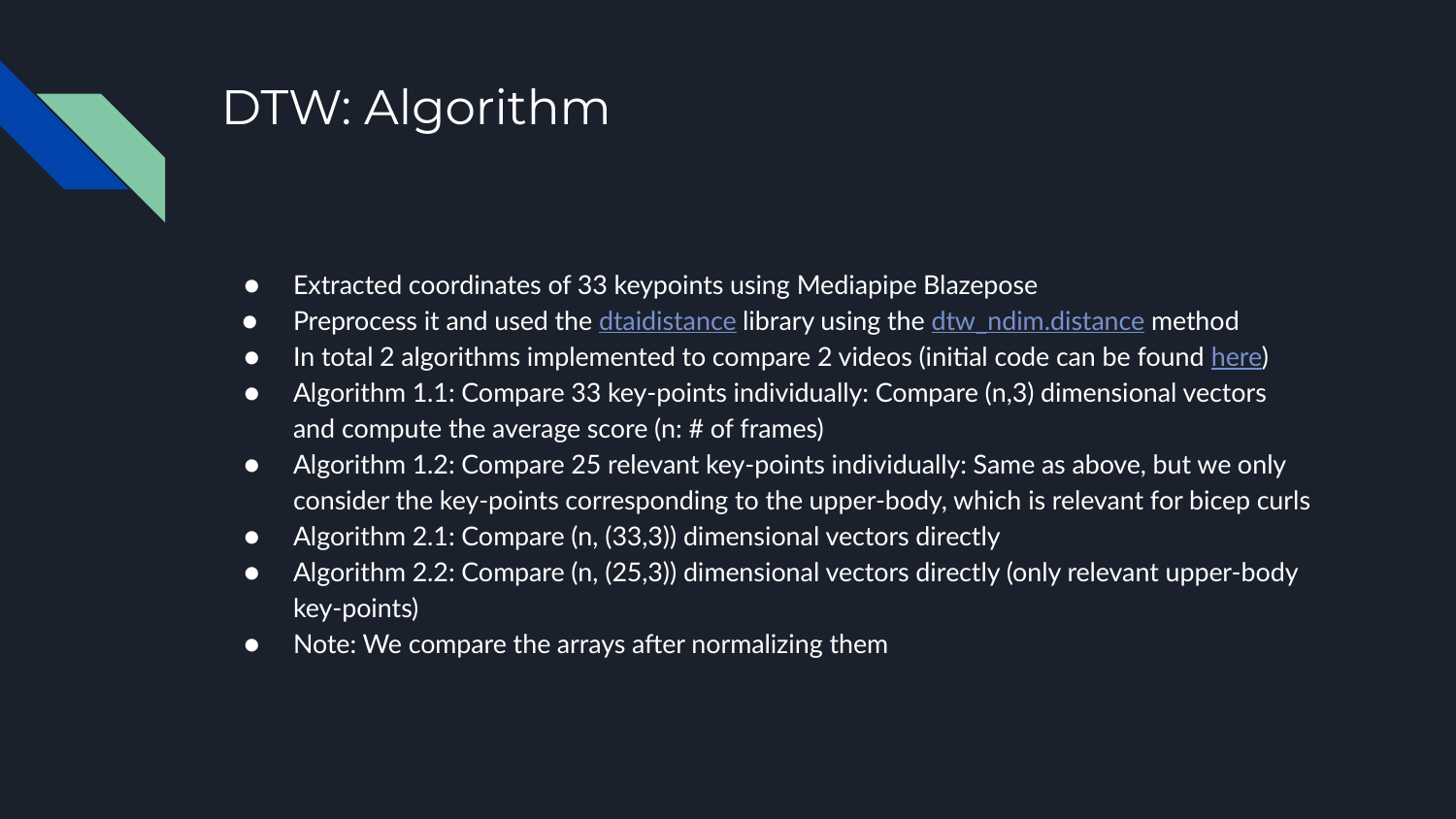

# DTW: Algorithm
Extracted coordinates of 33 keypoints using Mediapipe Blazepose
Preprocess it and used the dtaidistance library using the dtw_ndim.distance method
In total 2 algorithms implemented to compare 2 videos (initial code can be found here)
Algorithm 1.1: Compare 33 key-points individually: Compare (n,3) dimensional vectors and compute the average score (n: # of frames)
Algorithm 1.2: Compare 25 relevant key-points individually: Same as above, but we only consider the key-points corresponding to the upper-body, which is relevant for bicep curls
Algorithm 2.1: Compare (n, (33,3)) dimensional vectors directly
Algorithm 2.2: Compare (n, (25,3)) dimensional vectors directly (only relevant upper-body key-points)
Note: We compare the arrays after normalizing them